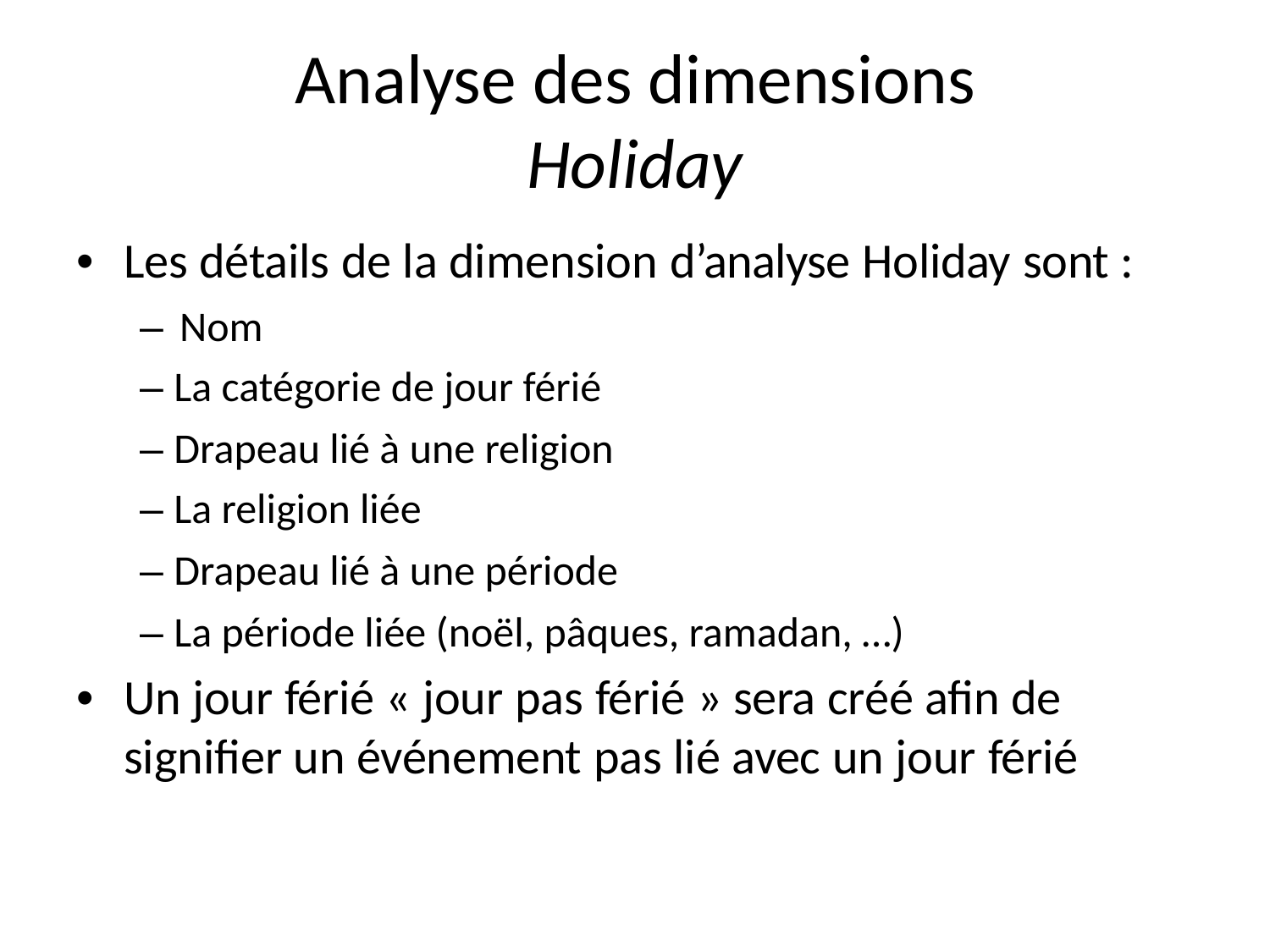

Analyse des dimensions
Holiday
• Les détails de la dimension d’analyse Holiday sont :
– Nom
– La catégorie de jour férié
– Drapeau lié à une religion
– La religion liée
– Drapeau lié à une période
– La période liée (noël, pâques, ramadan, …)
• Un jour férié « jour pas férié » sera créé afin de
signifier un événement pas lié avec un jour férié